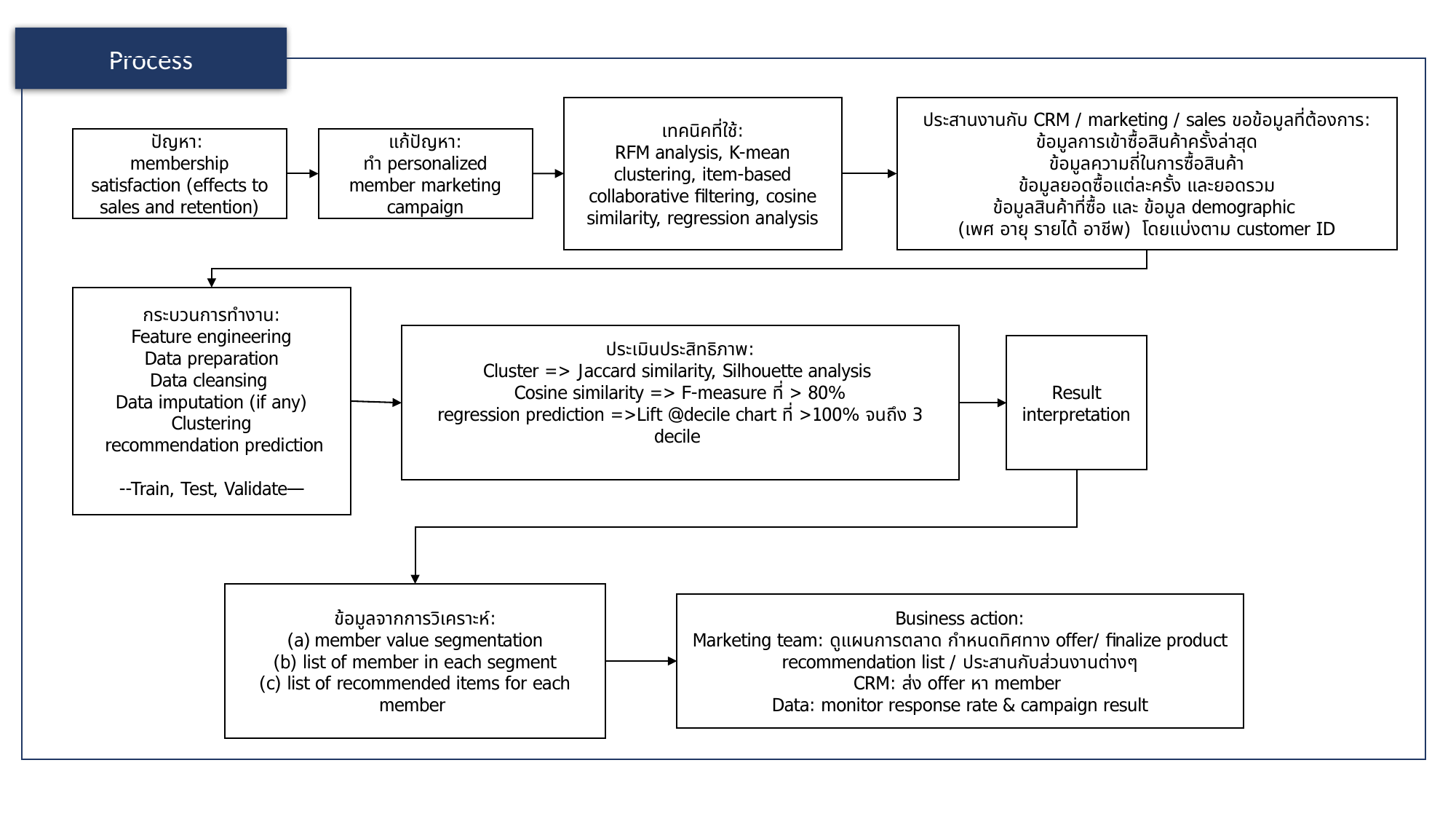

Process

เทคนิคที่ใช้:
RFM analysis, K-mean clustering, item-based collaborative filtering, cosine similarity, regression analysis
ประสานงานกับ CRM / marketing / sales ขอข้อมูลที่ต้องการ:
ข้อมูลการเข้าซื้อสินค้าครั้งล่าสุด
ข้อมูลความถี่ในการซื้อสินค้า
ข้อมูลยอดซื้อแต่ละครั้ง และยอดรวม
ข้อมูลสินค้าที่ซื้อ และ ข้อมูล demographic
(เพศ อายุ รายได้ อาชีพ)  โดยแบ่งตาม customer ID
ปัญหา:
membership satisfaction (effects to sales and retention)
แก้ปัญหา:
ทำ personalized member marketing campaign
กระบวนการทำงาน:
Feature engineering
Data preparation
Data cleansing
Data imputation (if any)
Clustering
 recommendation prediction

--Train, Test, Validate—
ประเมินประสิทธิภาพ:
Cluster => Jaccard similarity, Silhouette analysis
Cosine similarity => F-measure ที่ > 80%
regression prediction =>Lift @decile chart ที่ >100% จนถึง 3 decile

Result interpretation
ข้อมูลจากการวิเคราะห์:
member value segmentation
 (b) list of member in each segment
(c) list of recommended items for each member
Business action:
Marketing team: ดูแผนการตลาด กำหนดทิศทาง offer/ finalize product recommendation list / ประสานกับส่วนงานต่างๆ
CRM: ส่ง offer หา member
Data: monitor response rate & campaign result